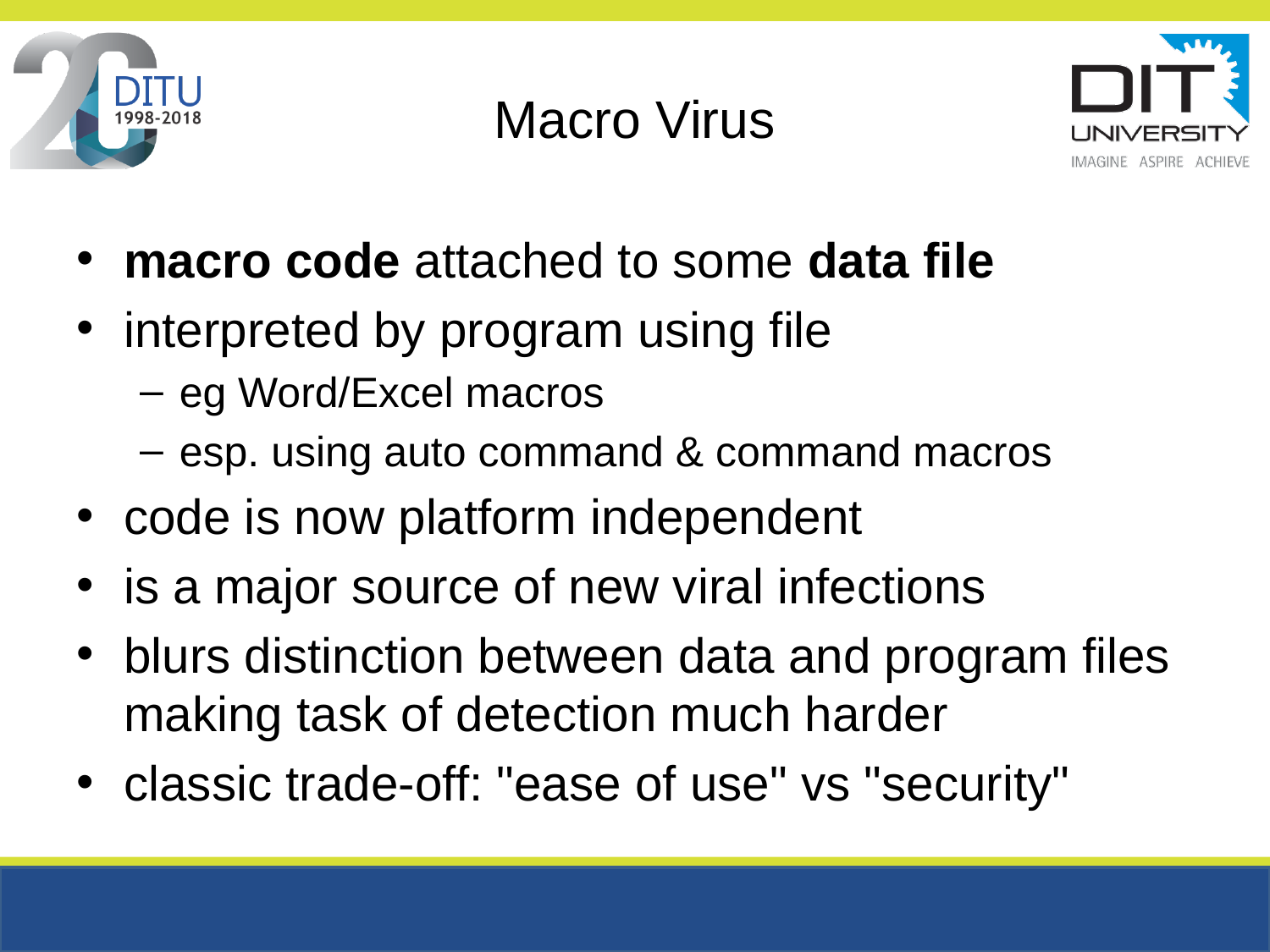

# Macro Virus
macro code attached to some data file
interpreted by program using file
eg Word/Excel macros
esp. using auto command & command macros
code is now platform independent
is a major source of new viral infections
blurs distinction between data and program files making task of detection much harder
classic trade-off: "ease of use" vs "security"